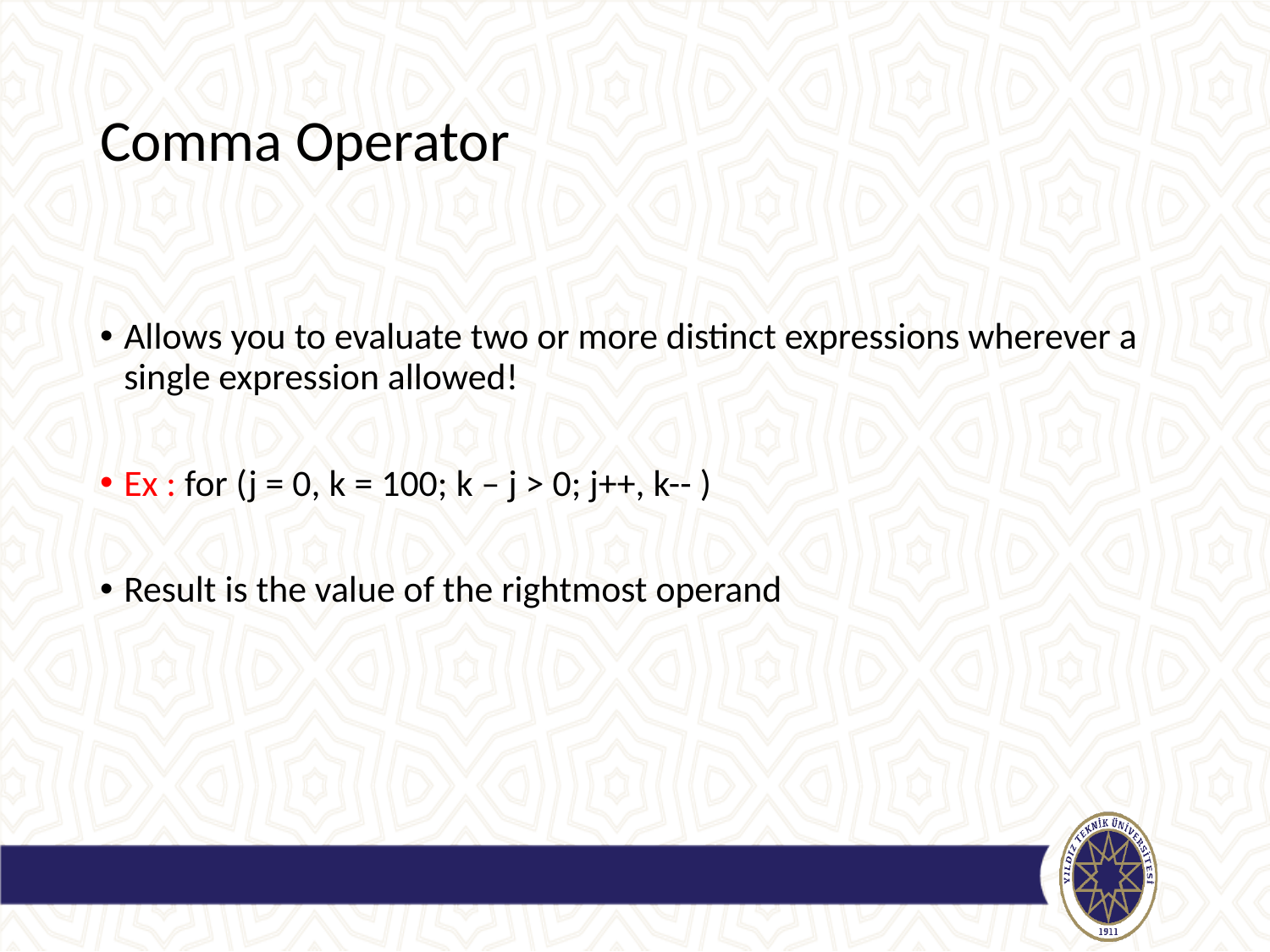

# Comma Operator

Allows you to evaluate two or more distinct expressions wherever a single expression allowed!

Ex : for (j = 0, k = 100; k – j > 0; j++, k-- )

Result is the value of the rightmost operand